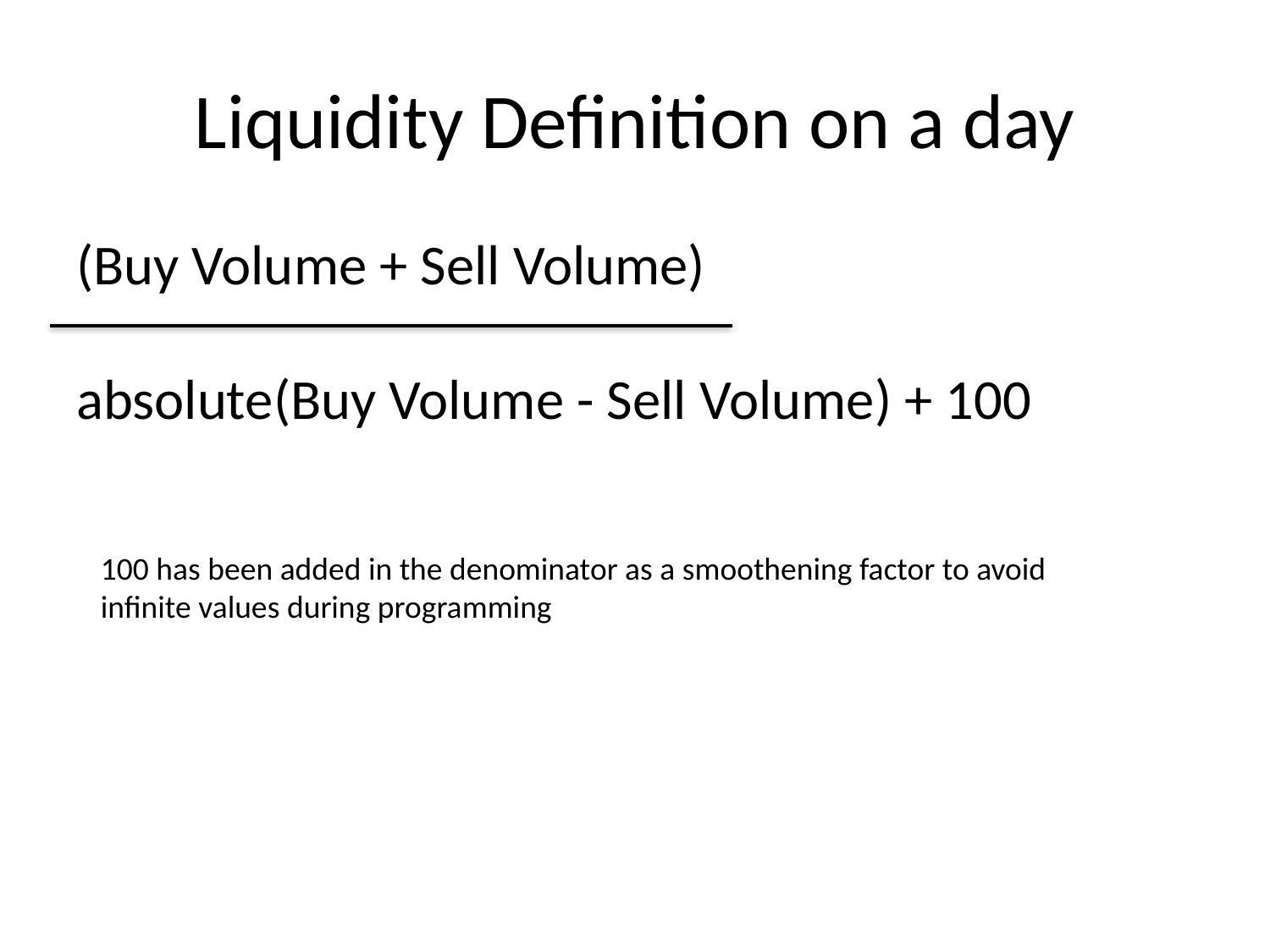

# Liquidity Definition on a day
(Buy Volume + Sell Volume)
absolute(Buy Volume - Sell Volume) + 100
100 has been added in the denominator as a smoothening factor to avoid infinite values during programming